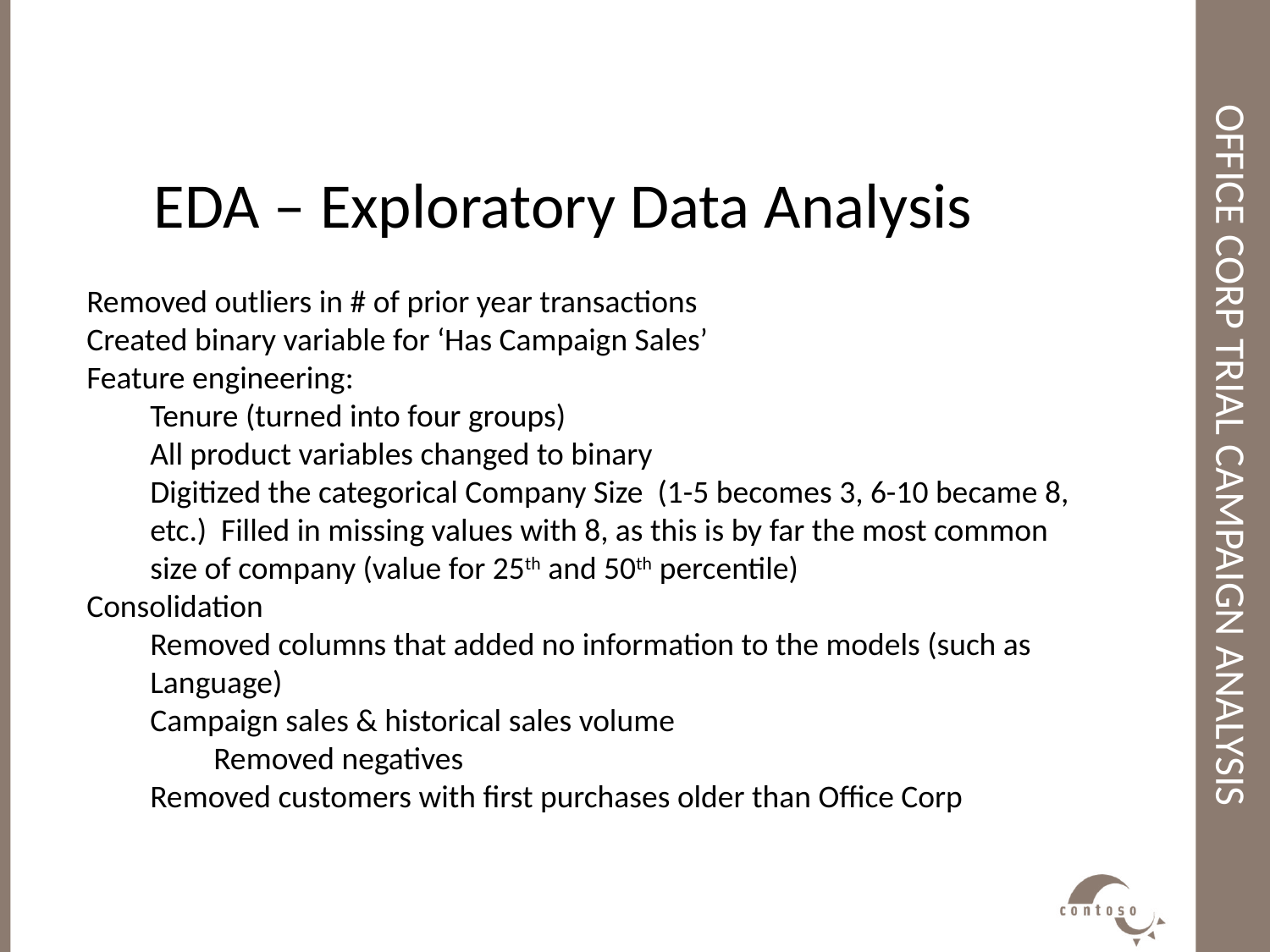

# Office Corp trial campaign analysis
EDA – Exploratory Data Analysis
Removed outliers in # of prior year transactions
Created binary variable for ‘Has Campaign Sales’
Feature engineering:
Tenure (turned into four groups)
All product variables changed to binary
Digitized the categorical Company Size  (1-5 becomes 3, 6-10 became 8, etc.)  Filled in missing values with 8, as this is by far the most common size of company (value for 25th and 50th percentile)
Consolidation
Removed columns that added no information to the models (such as Language)
Campaign sales & historical sales volume
Removed negatives
Removed customers with first purchases older than Office Corp